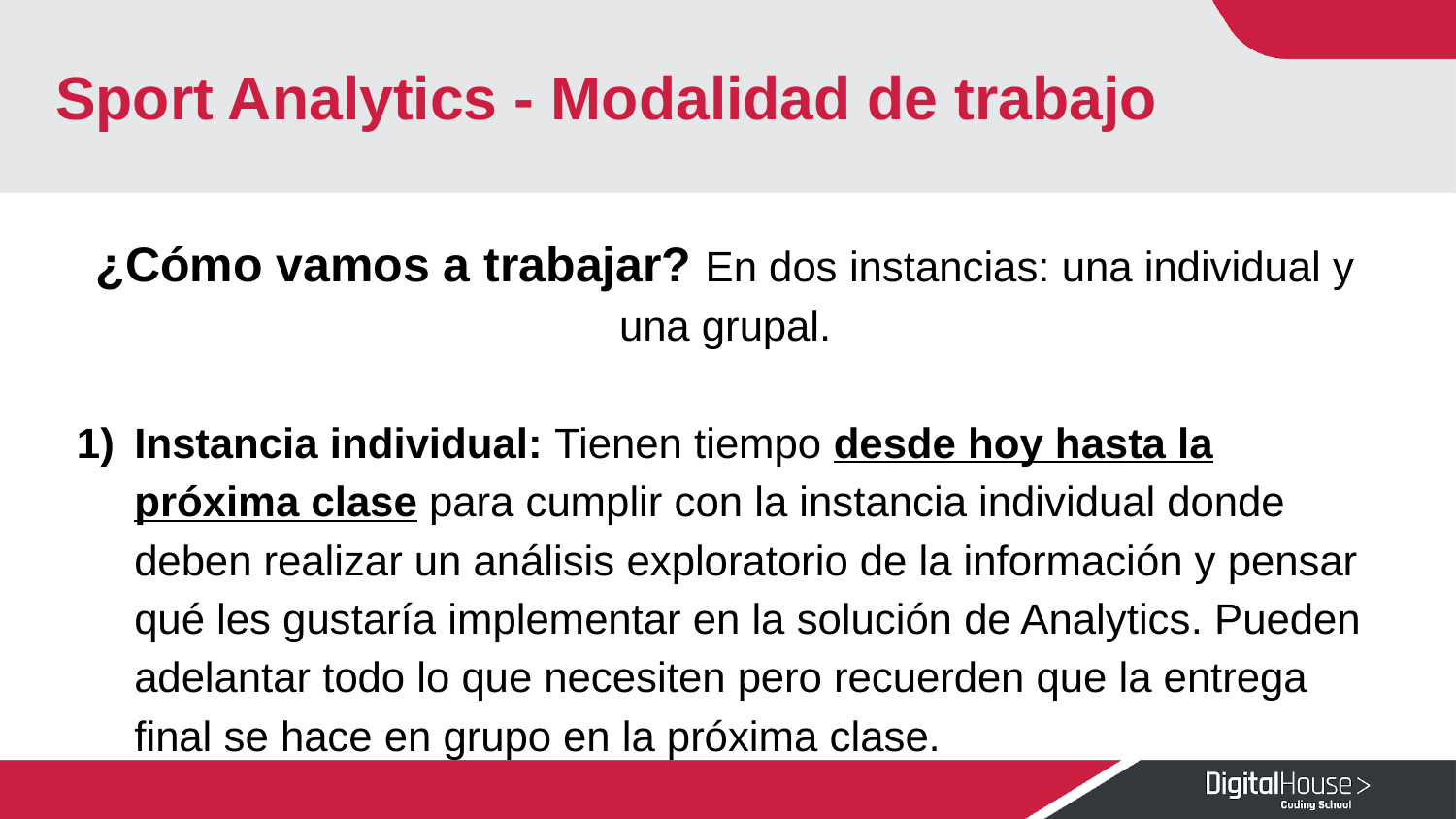

# Sport Analytics - Modalidad de trabajo
¿Cómo vamos a trabajar? En dos instancias: una individual y una grupal.

Instancia individual: Tienen tiempo desde hoy hasta la próxima clase para cumplir con la instancia individual donde deben realizar un análisis exploratorio de la información y pensar qué les gustaría implementar en la solución de Analytics. Pueden adelantar todo lo que necesiten pero recuerden que la entrega final se hace en grupo en la próxima clase.